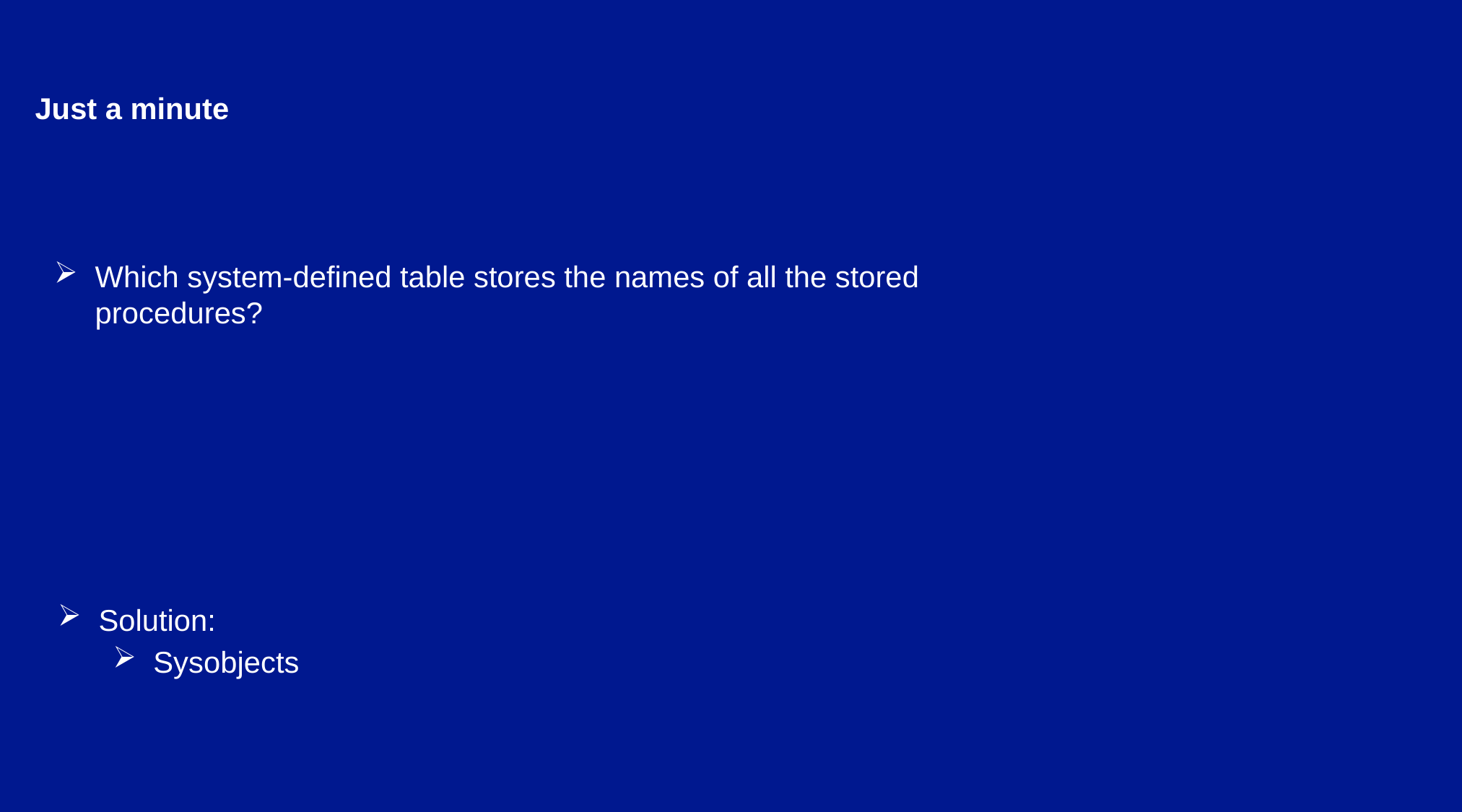

Just a minute
Which system-defined table stores the names of all the stored procedures?
Solution:
Sysobjects